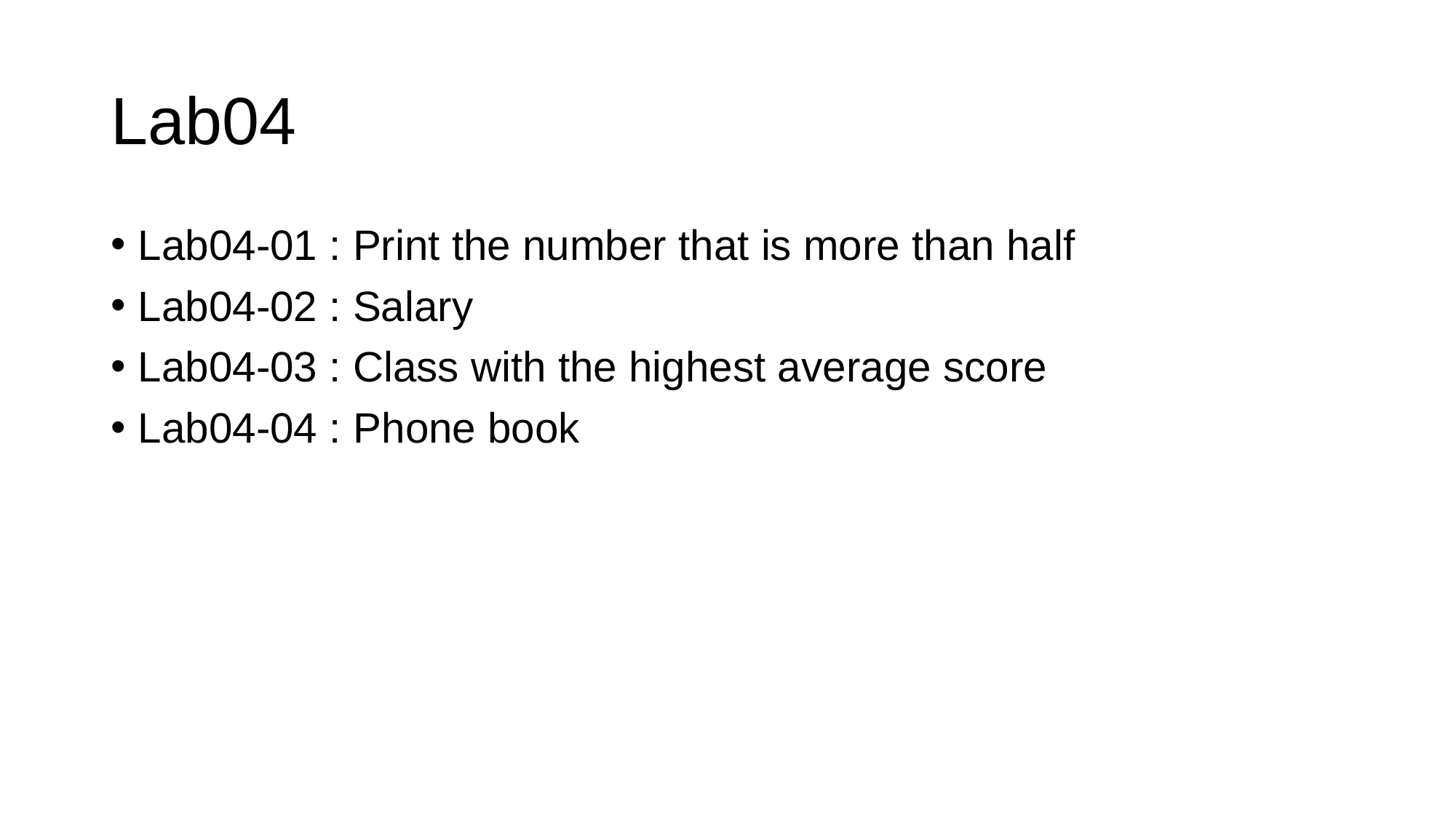

# Lab04
Lab04-01 : Print the number that is more than half
Lab04-02 : Salary
Lab04-03 : Class with the highest average score
Lab04-04 : Phone book